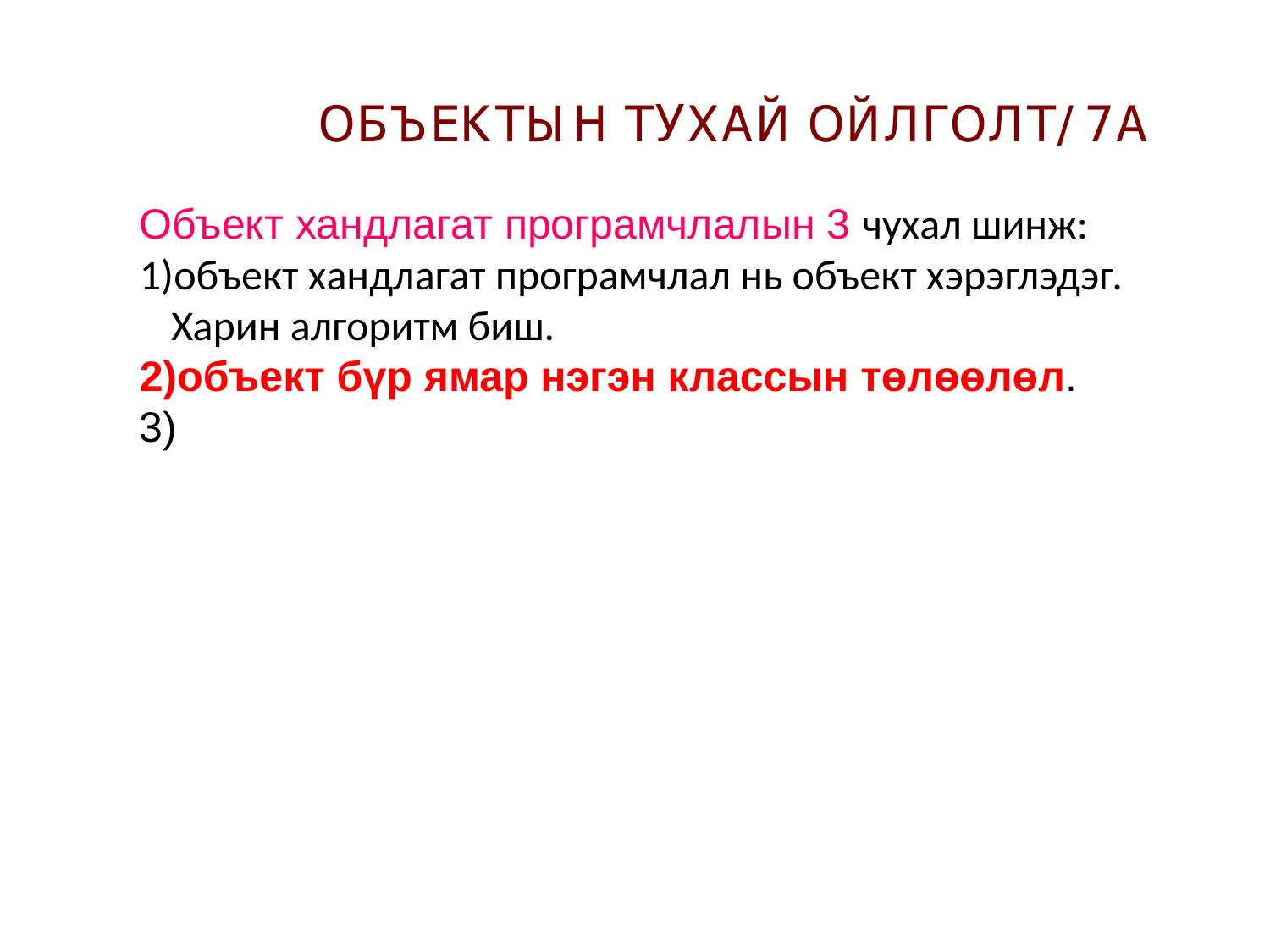

ОБЪЕКТЫН ТУХАЙ ОЙЛГОЛТ/7А
Объект хандлагат програмчлалын 3 чухал шинж:
объект хандлагат програмчлал нь объект хэрэглэдэг. Харин алгоритм биш.
объект бүр ямар нэгэн классын төлөөлөл.